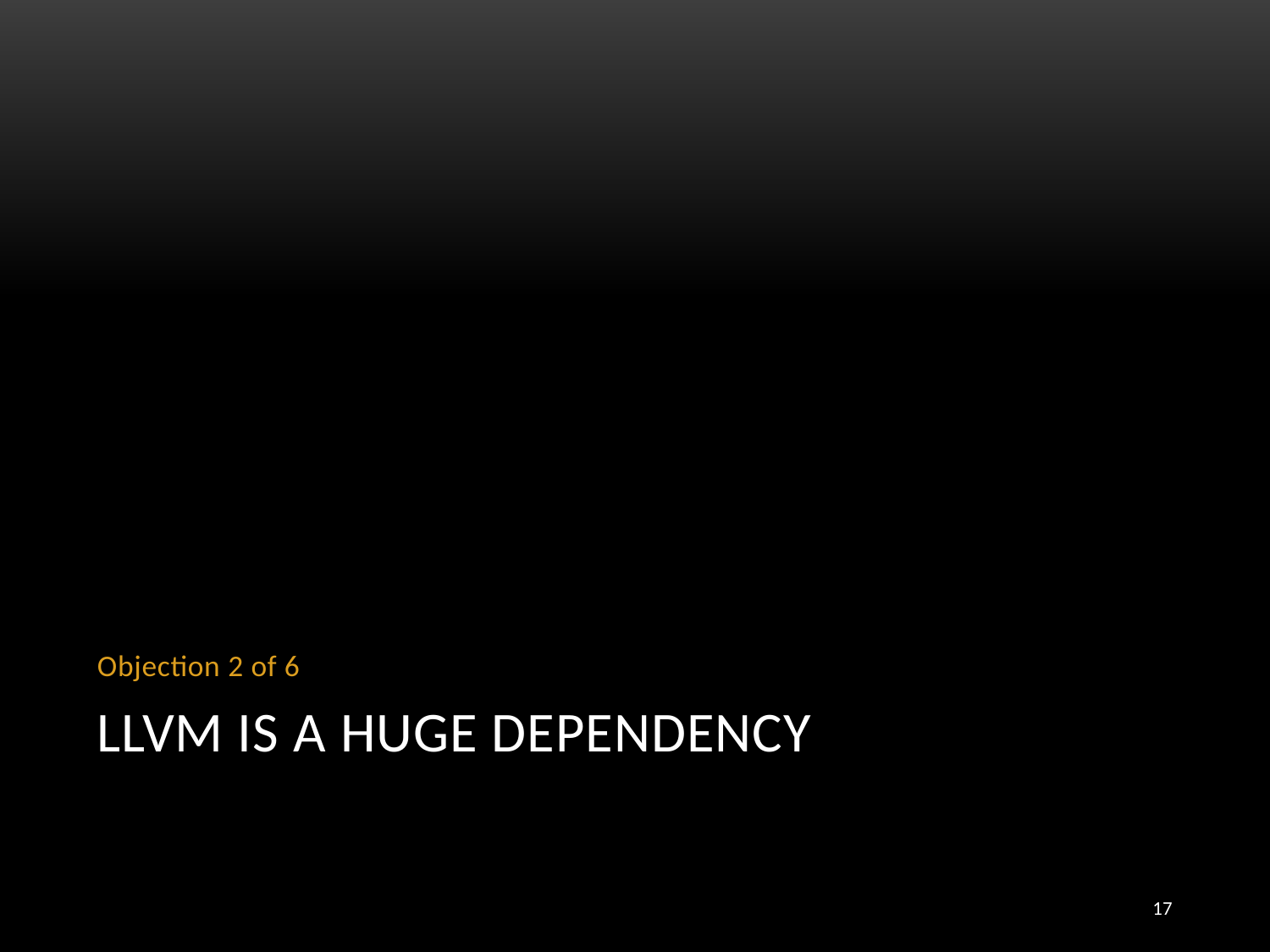

Objection 2 of 6
# LLVM is a huge dependency
17